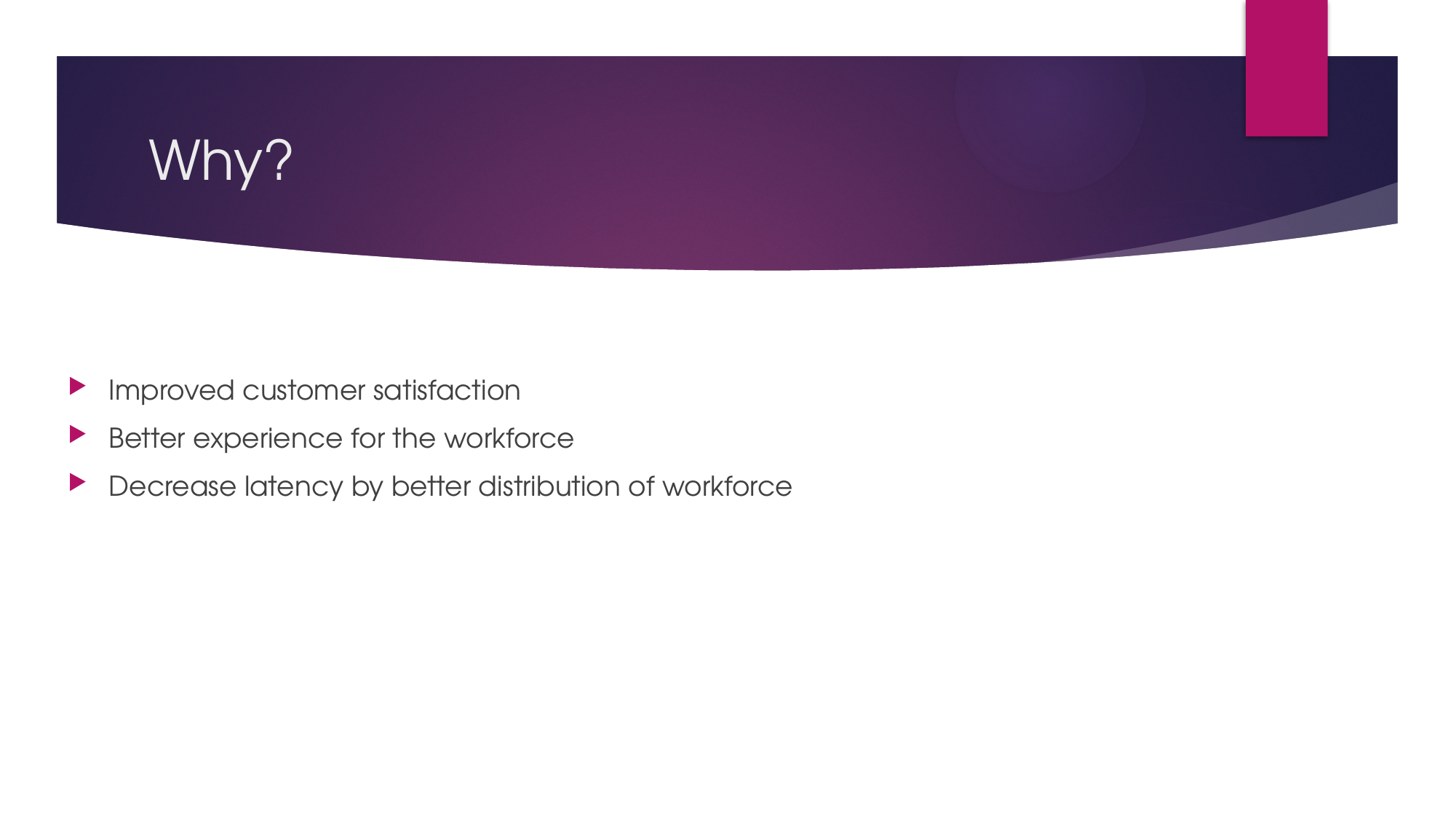

# Why?

Improved customer satisfaction
Better experience for the workforce
Decrease latency by better distribution of workforce